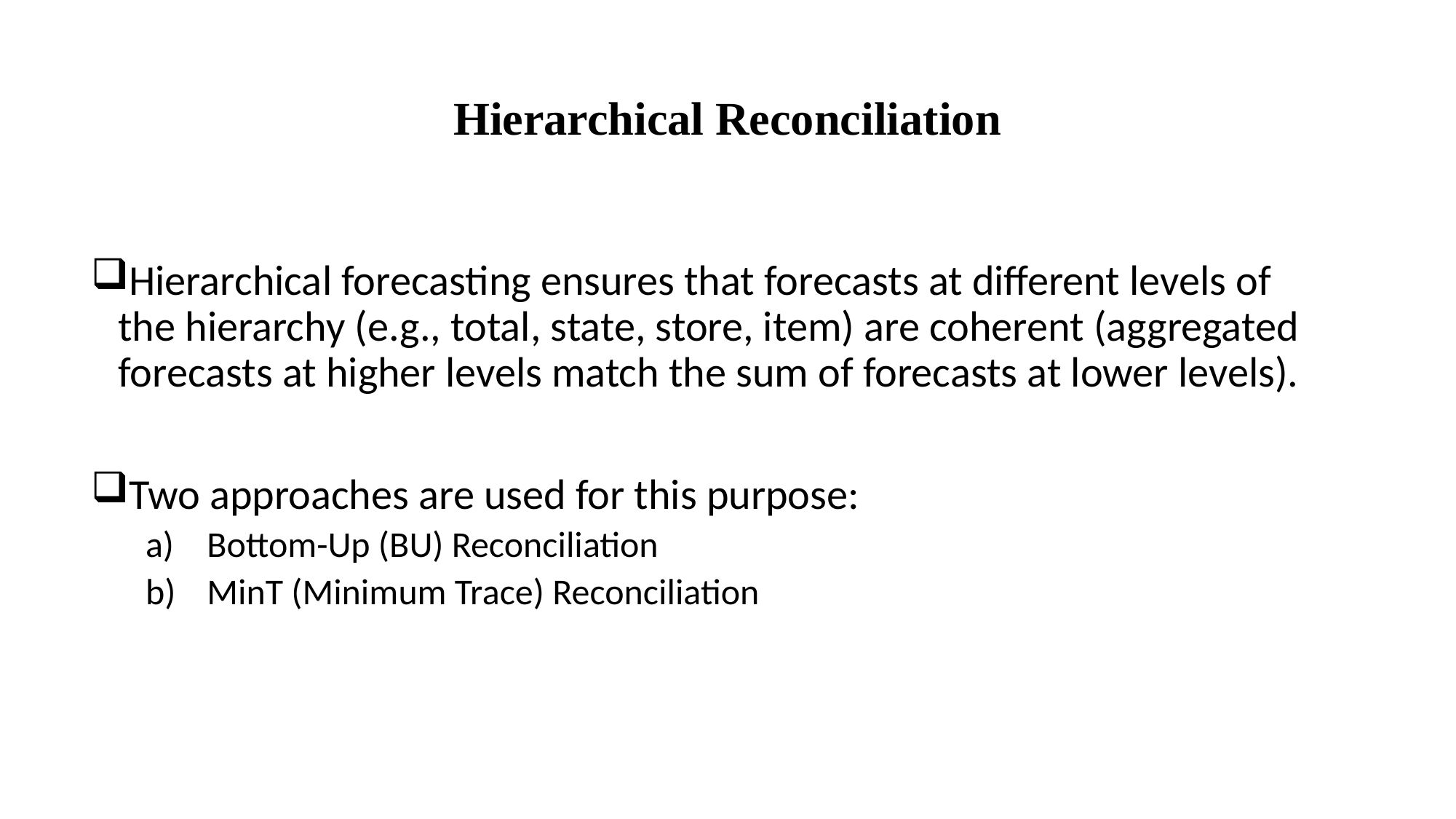

# Hierarchical Reconciliation
Hierarchical forecasting ensures that forecasts at different levels of the hierarchy (e.g., total, state, store, item) are coherent (aggregated forecasts at higher levels match the sum of forecasts at lower levels).

Two approaches are used for this purpose:
Bottom-Up (BU) Reconciliation
MinT (Minimum Trace) Reconciliation